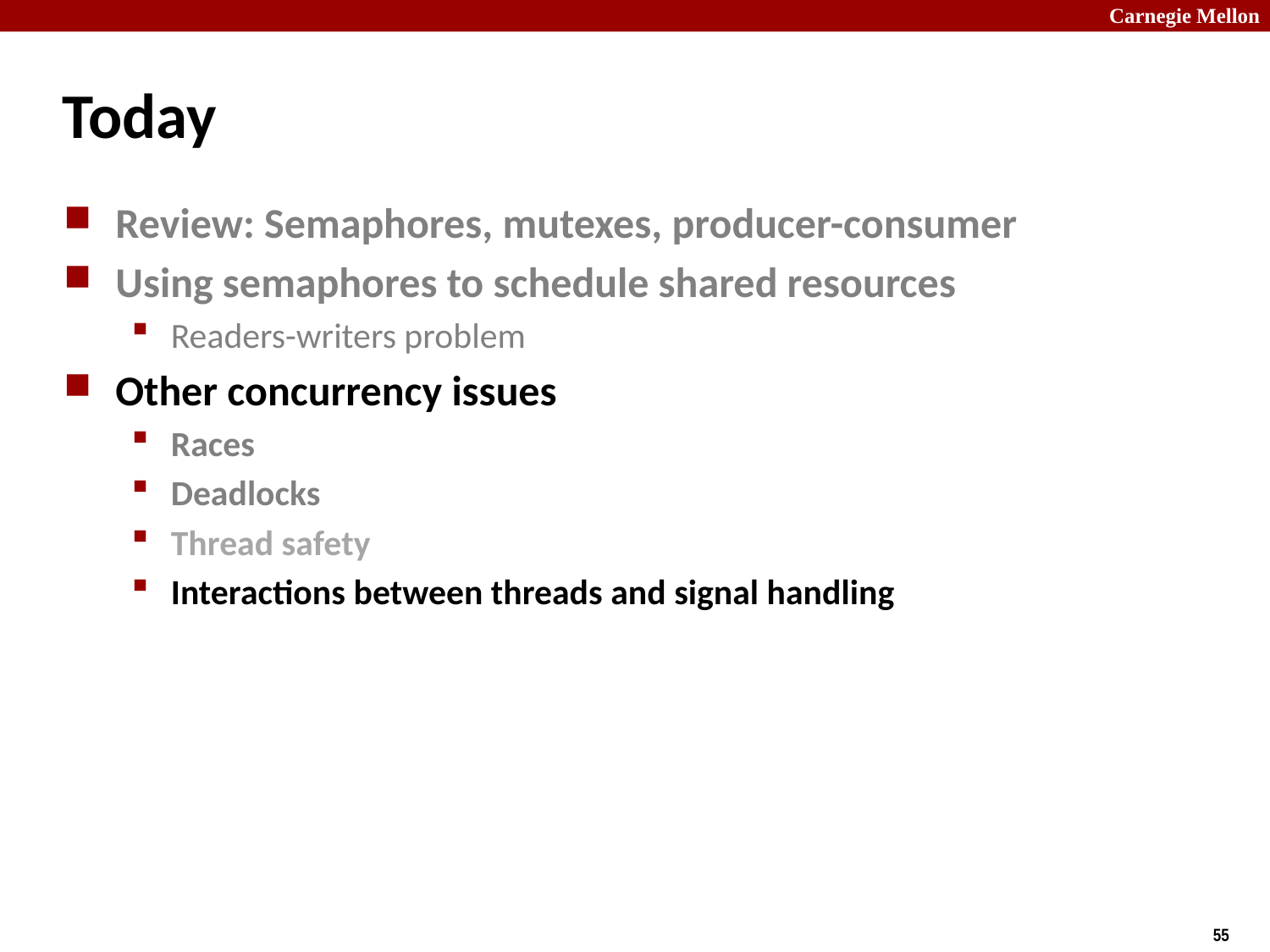

# Today
Review: Semaphores, mutexes, producer-consumer
Using semaphores to schedule shared resources
Readers-writers problem
Other concurrency issues
Races
Deadlocks
Thread safety
Interactions between threads and signal handling